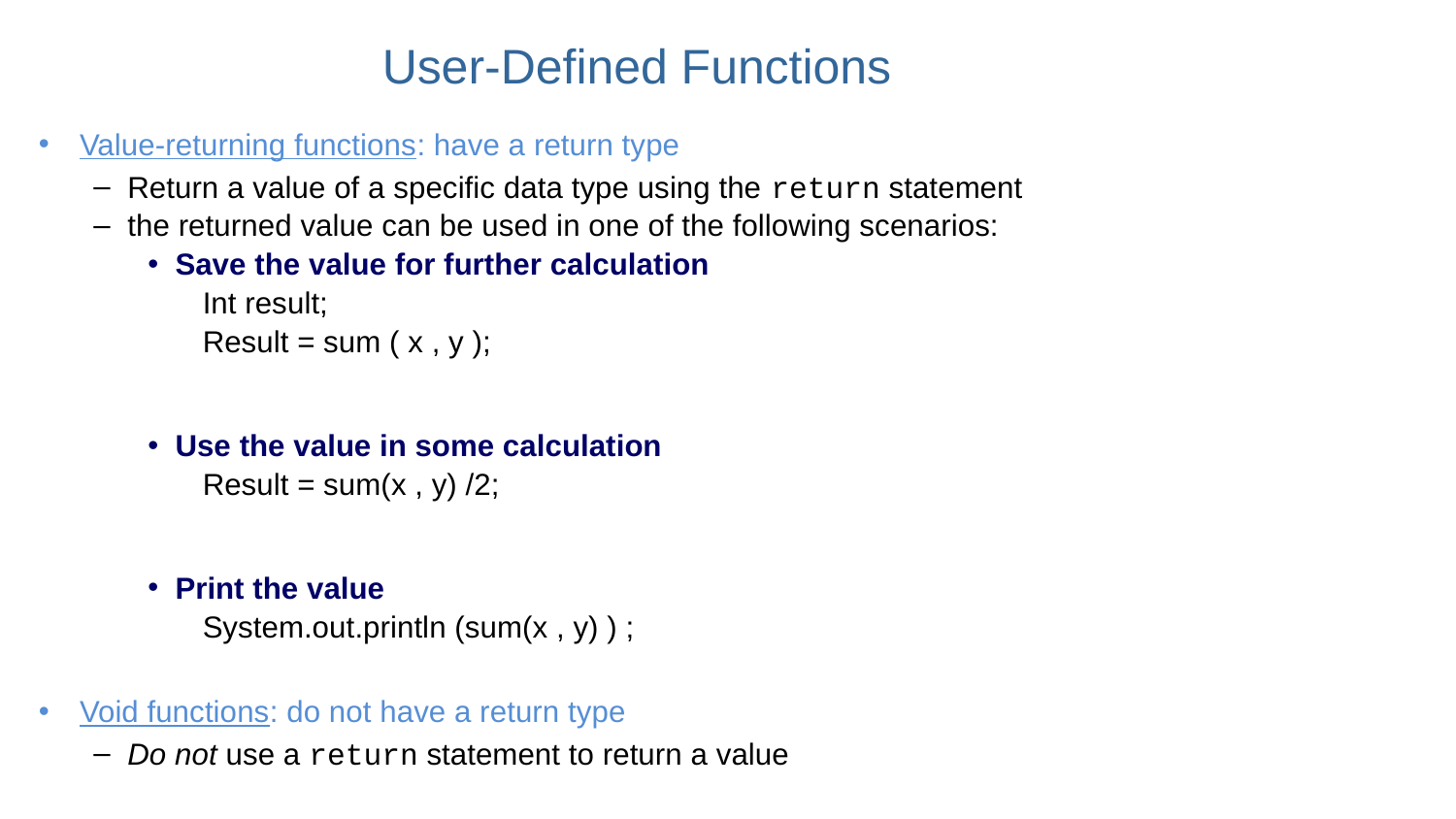

# User-Defined Functions
Value-returning functions: have a return type
Return a value of a specific data type using the return statement
the returned value can be used in one of the following scenarios:
Save the value for further calculation
Int result;
Result = sum ( x , y );

Use the value in some calculation
Result = sum(x , y) /2;

Print the value
System.out.println (sum(x , y) ) ;

Void functions: do not have a return type
Do not use a return statement to return a value